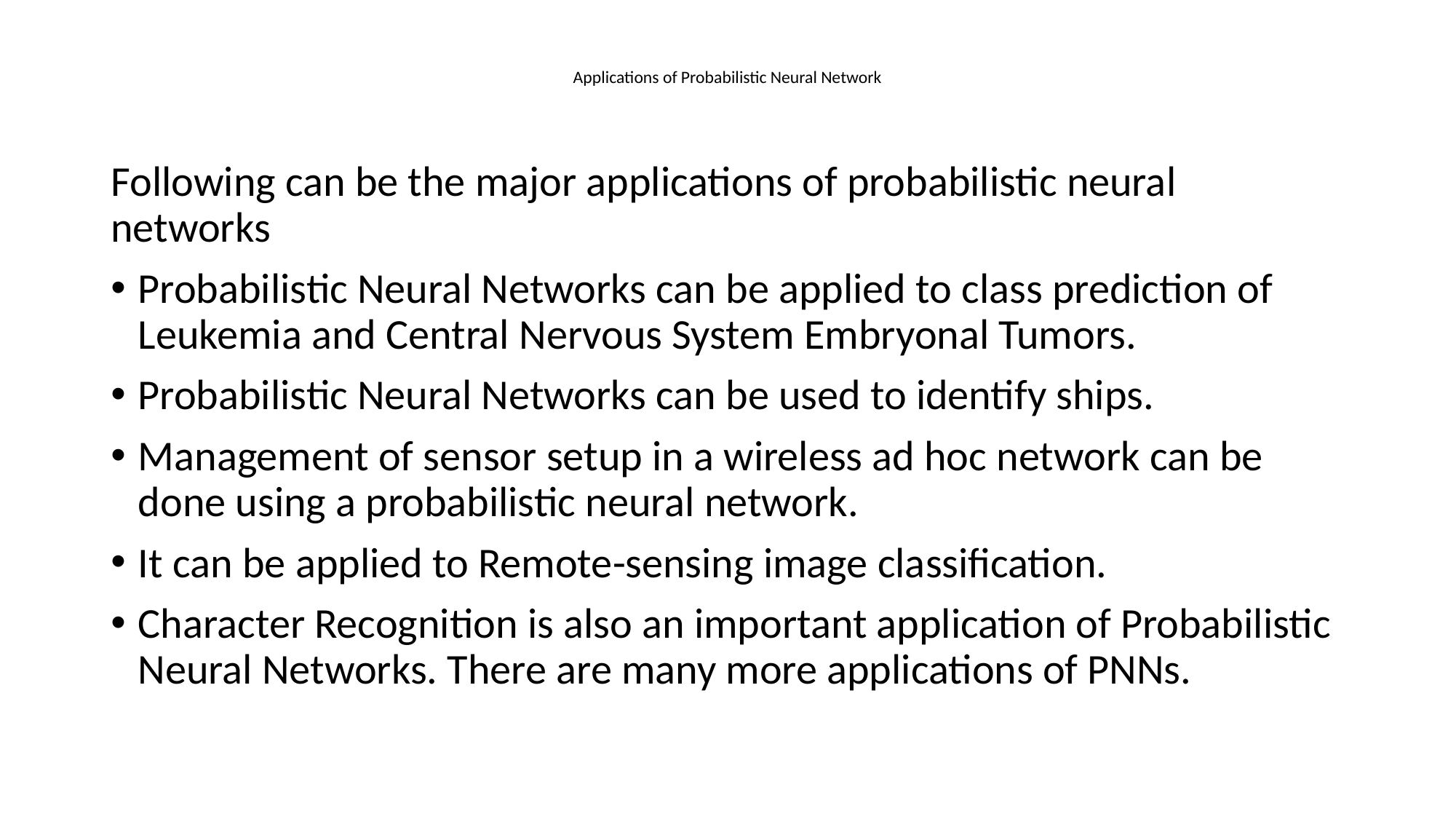

# Applications of Probabilistic Neural Network
Following can be the major applications of probabilistic neural networks
Probabilistic Neural Networks can be applied to class prediction of Leukemia and Central Nervous System Embryonal Tumors.
Probabilistic Neural Networks can be used to identify ships.
Management of sensor setup in a wireless ad hoc network can be  done using a probabilistic neural network.
It can be applied to Remote-sensing image classification.
Character Recognition is also an important application of Probabilistic Neural Networks. There are many more applications of PNNs.